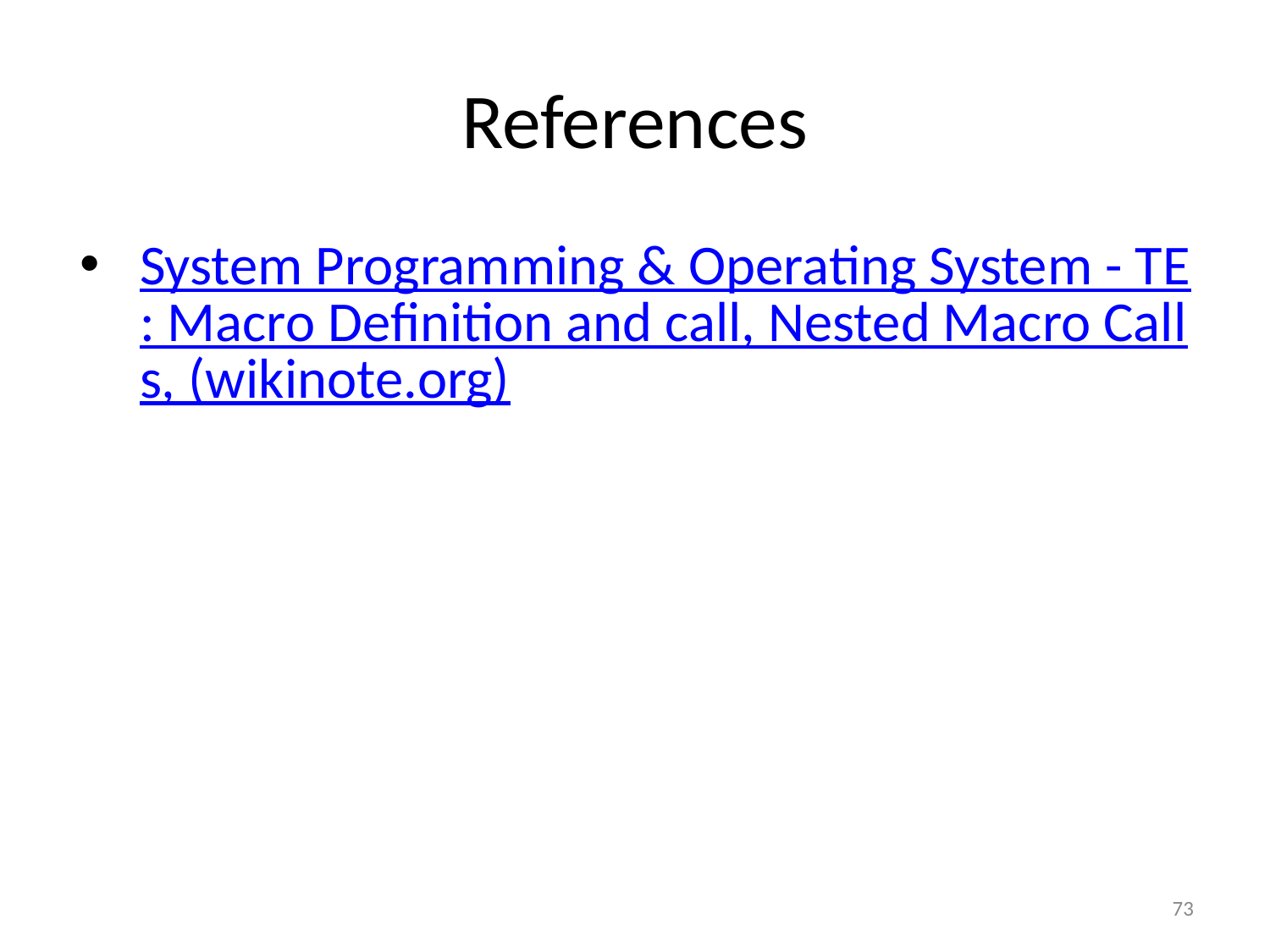

# References
System Programming & Operating System - TE: Macro Definition and call, Nested Macro Calls, (wikinote.org)
73